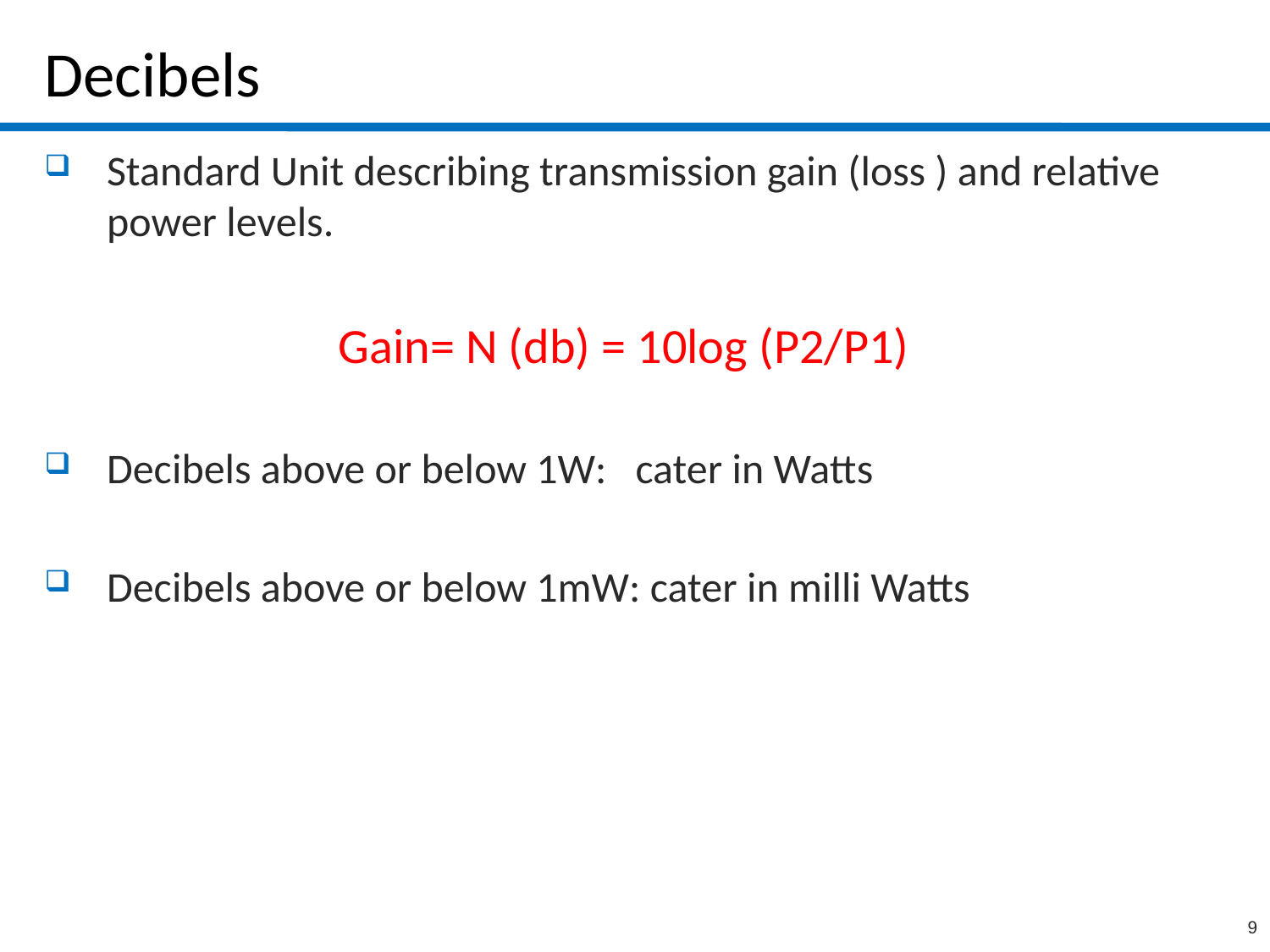

# Decibels
Standard Unit describing transmission gain (loss ) and relative power levels.

Gain= N (db) = 10log (P2/P1)

Decibels above or below 1W:   cater in Watts

Decibels above or below 1mW: cater in milli Watts

9